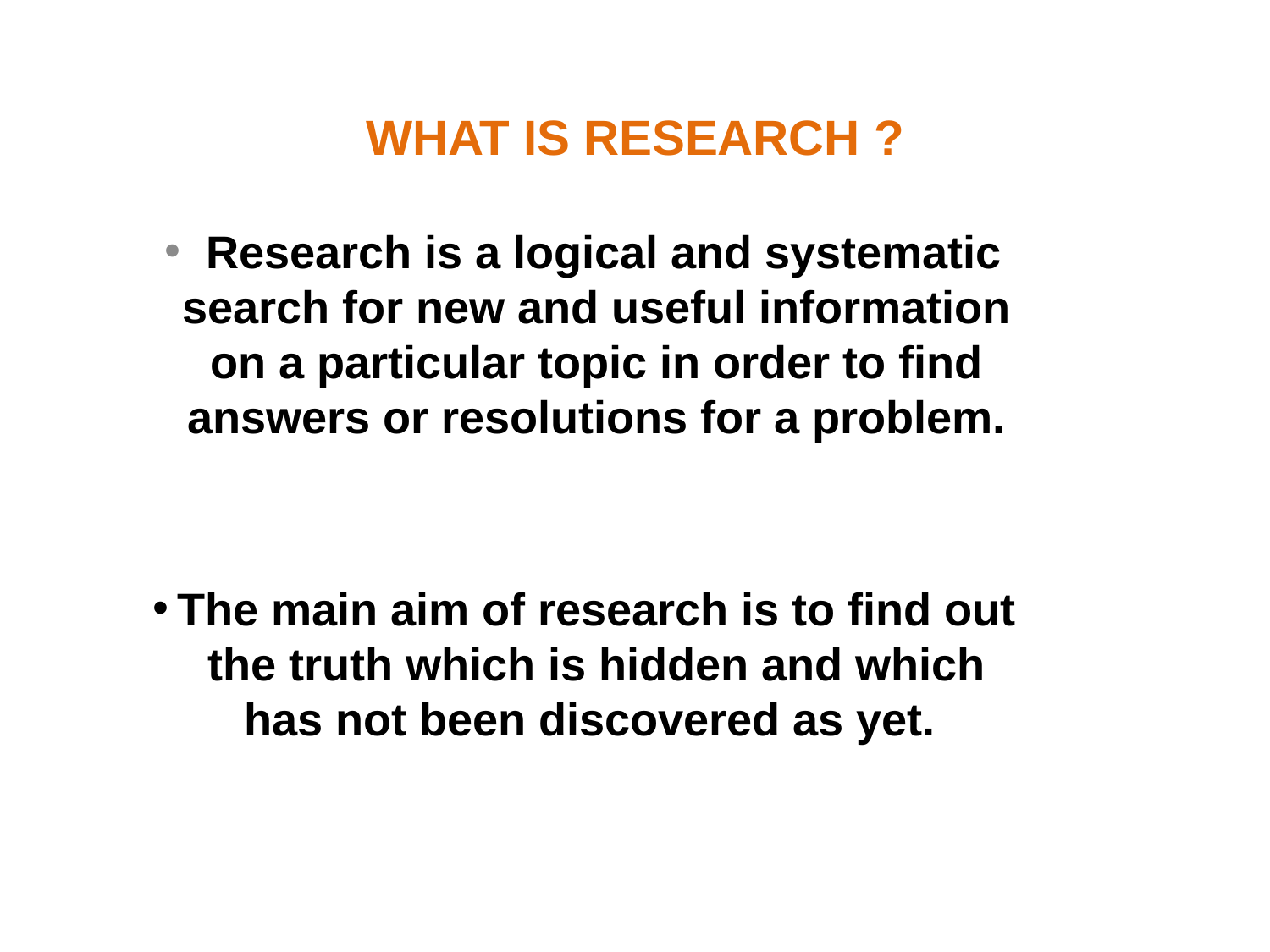

What is research methodology
# WHAT IS RESEARCH ?
 Research is a logical and systematic search for new and useful information on a particular topic in order to find answers or resolutions for a problem.

The main aim of research is to find out the truth which is hidden and which has not been discovered as yet.